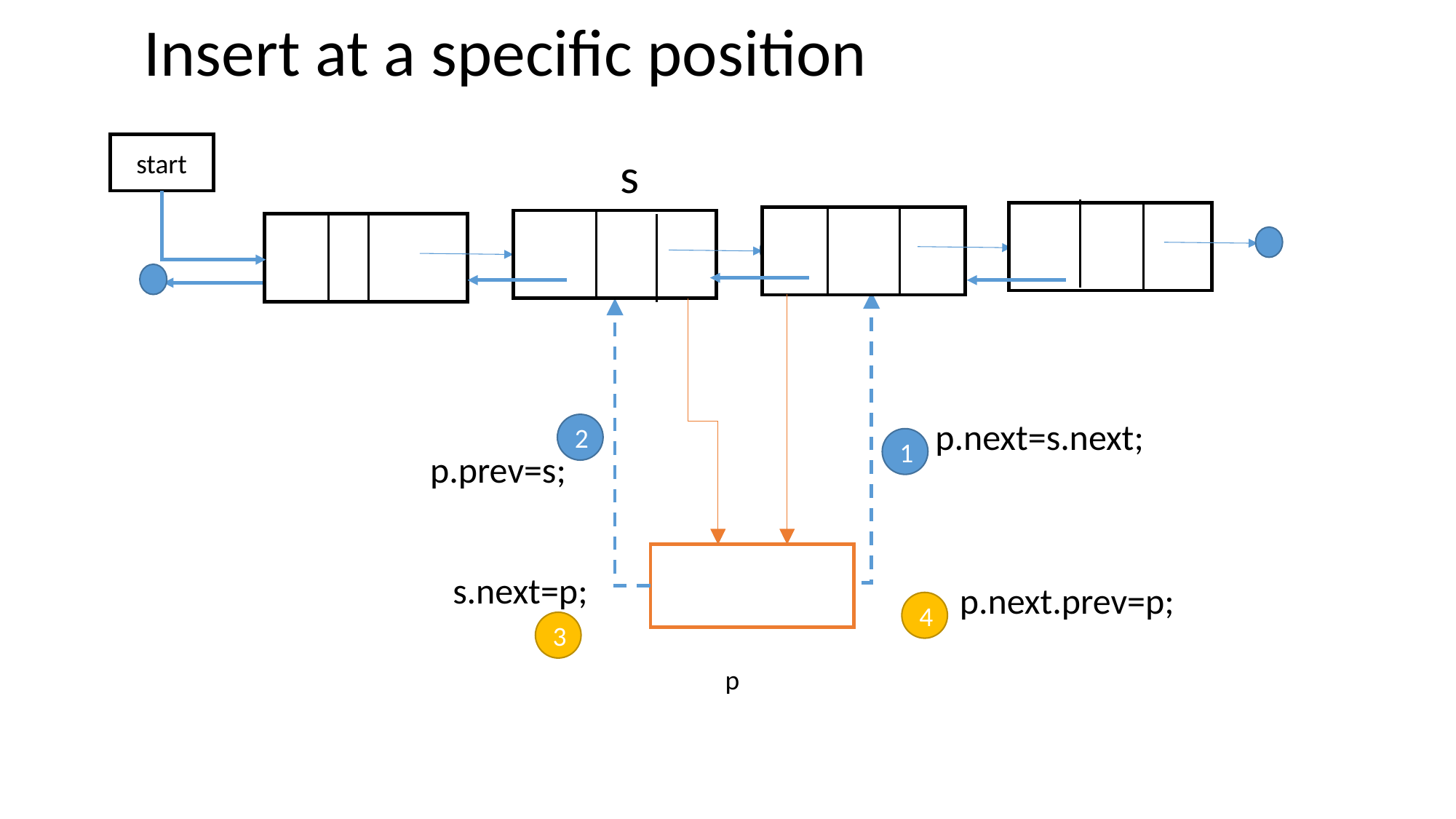

Insert at a specific position
start
s

p.next=s.next;
2
1
p.prev=s;

s.next=p;
p.next.prev=p;
4
3
p